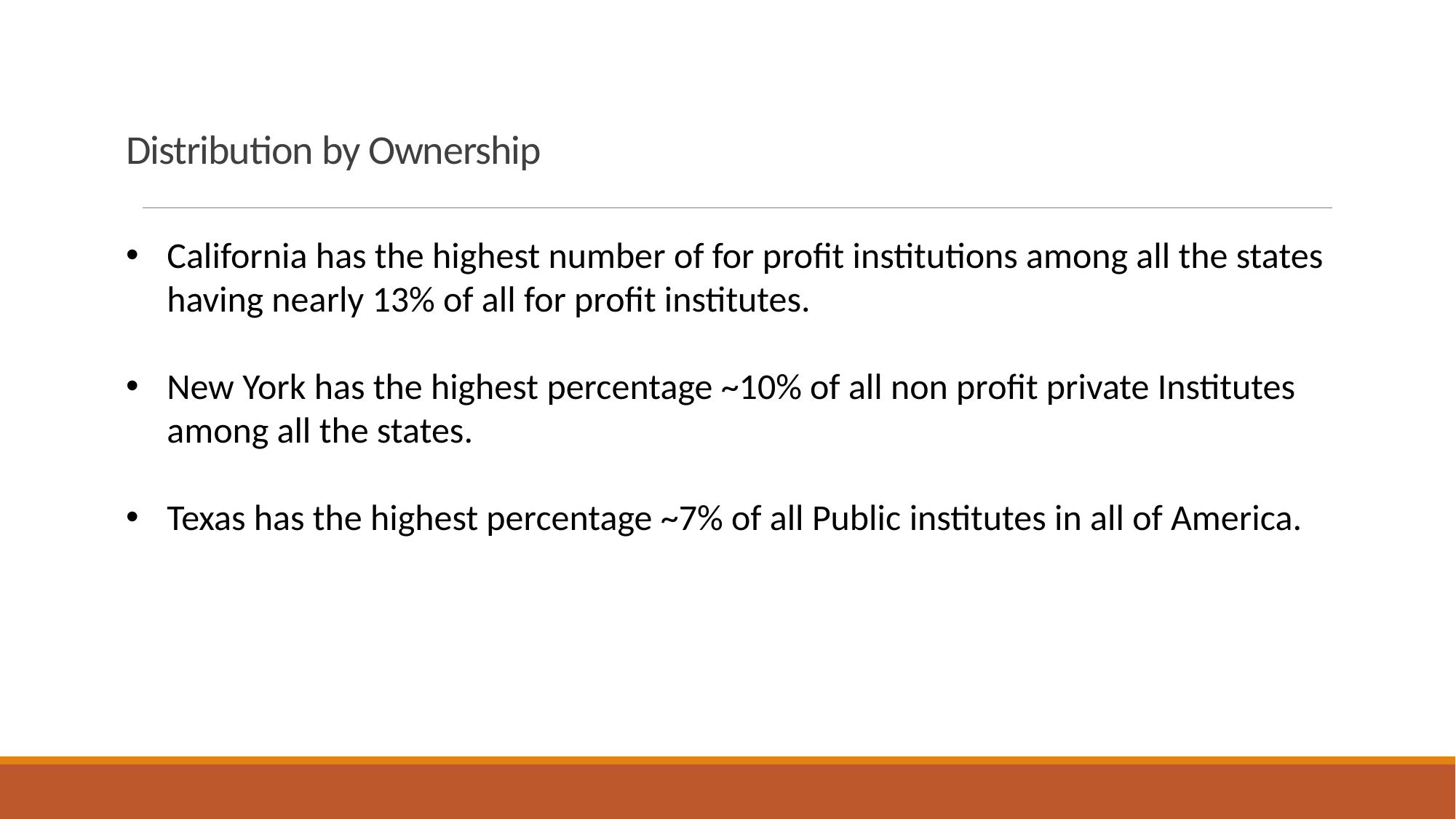

# Distribution by Ownership
California has the highest number of for profit institutions among all the states
     having nearly 13% of all for profit institutes.

New York has the highest percentage ~10% of all non profit private Institutes
     among all the states.

Texas has the highest percentage ~7% of all Public institutes in all of America.